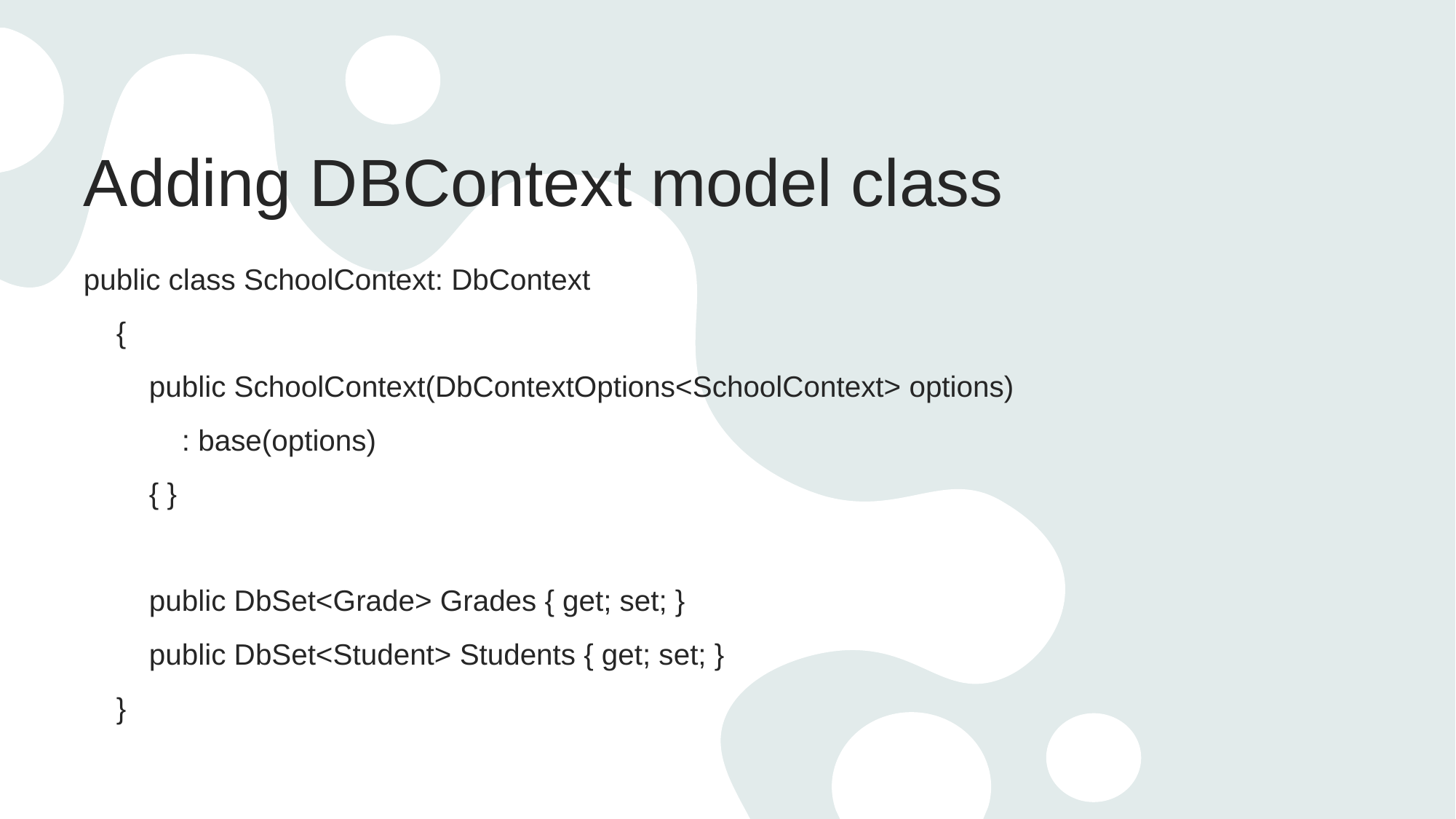

# Adding DBContext model class
public class SchoolContext: DbContext
    {
        public SchoolContext(DbContextOptions<SchoolContext> options)
            : base(options)
        { }

        public DbSet<Grade> Grades { get; set; }
        public DbSet<Student> Students { get; set; }
    }